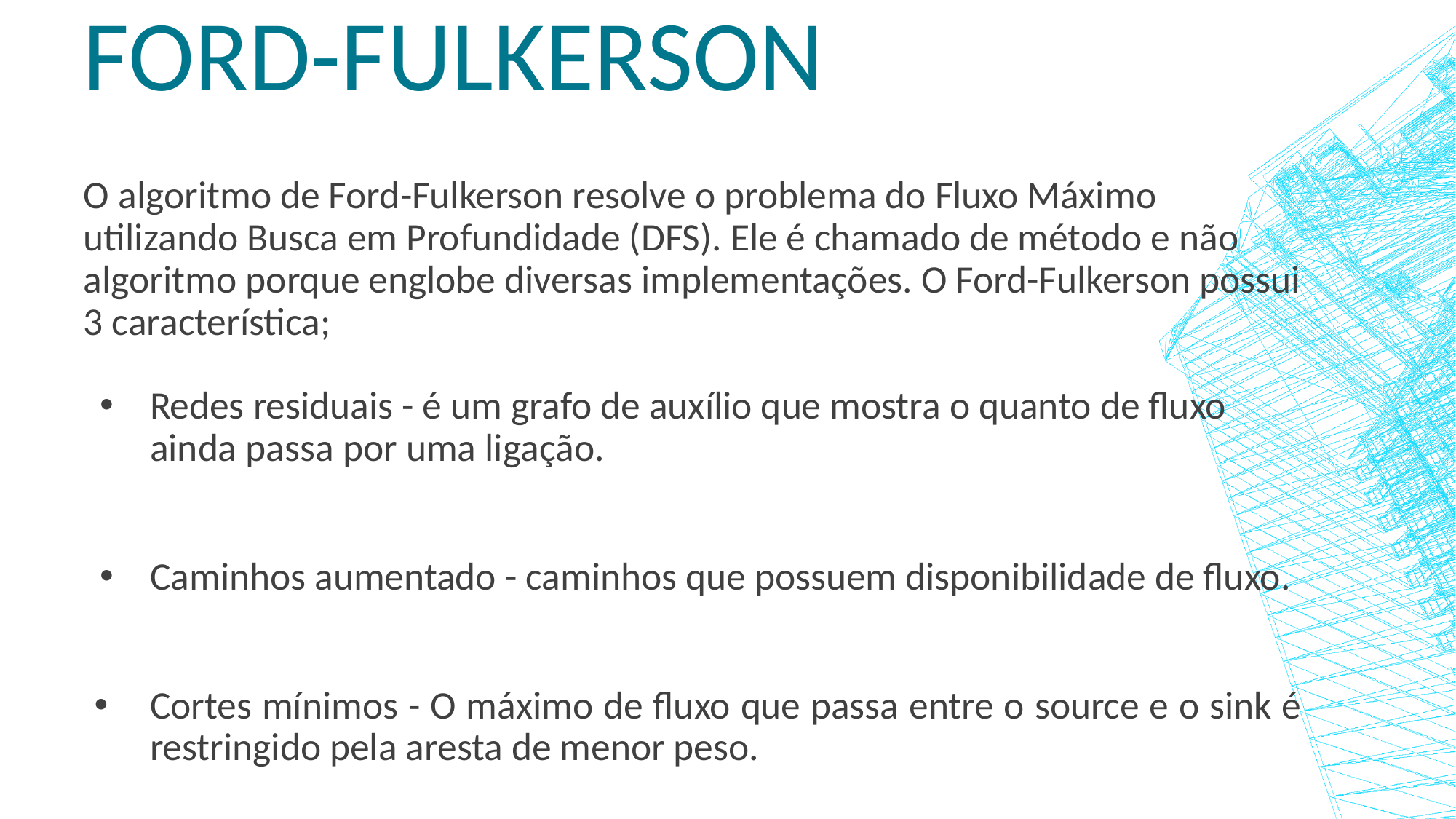

# Ford-Fulkerson
O algoritmo de Ford-Fulkerson resolve o problema do Fluxo Máximo utilizando Busca em Profundidade (DFS). Ele é chamado de método e não algoritmo porque englobe diversas implementações. O Ford-Fulkerson possui 3 característica;

Redes residuais - é um grafo de auxílio que mostra o quanto de fluxo ainda passa por uma ligação.

Caminhos aumentado - caminhos que possuem disponibilidade de fluxo.

Cortes mínimos - O máximo de fluxo que passa entre o source e o sink é restringido pela aresta de menor peso.